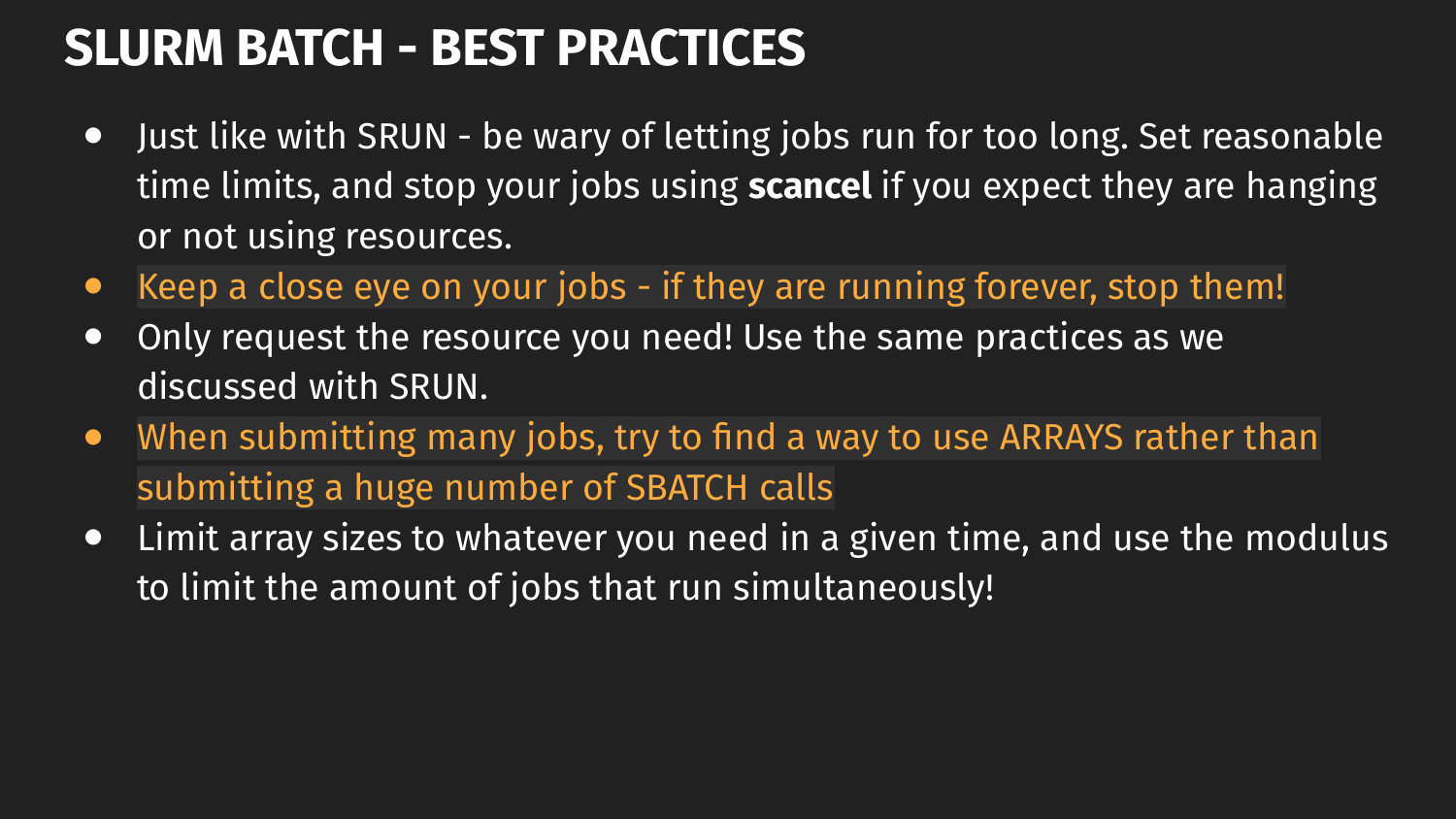

# SLURM BATCH - BEST PRACTICES
Just like with SRUN - be wary of letting jobs run for too long. Set reasonable time limits, and stop your jobs using scancel if you expect they are hanging or not using resources.
Keep a close eye on your jobs - if they are running forever, stop them!
Only request the resource you need! Use the same practices as we discussed with SRUN.
When submitting many jobs, try to find a way to use ARRAYS rather than submitting a huge number of SBATCH calls
Limit array sizes to whatever you need in a given time, and use the modulus to limit the amount of jobs that run simultaneously!